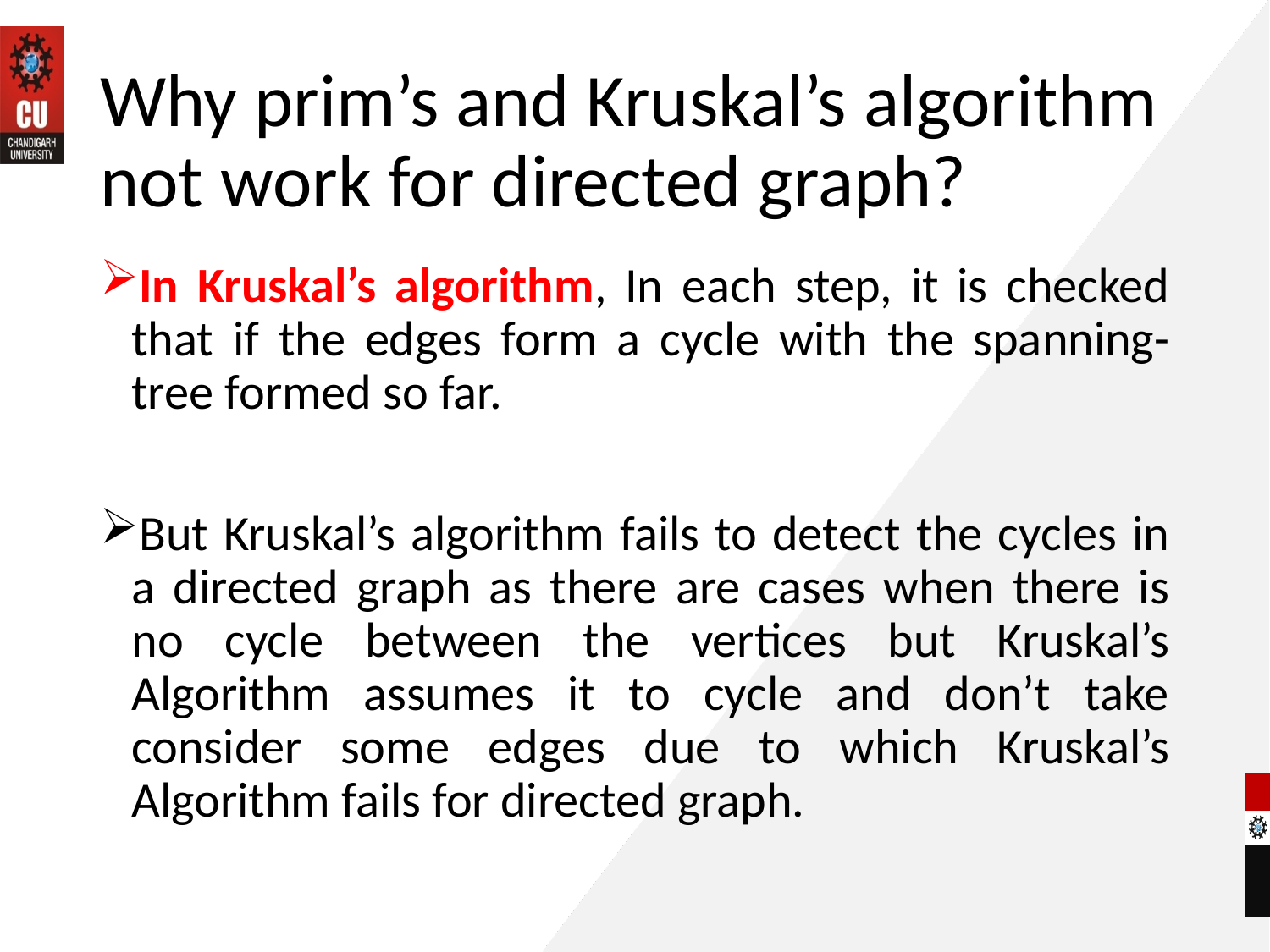

# Why prim’s and Kruskal’s algorithm not work for directed graph?
In Kruskal’s algorithm, In each step, it is checked that if the edges form a cycle with the spanning-tree formed so far.

But Kruskal’s algorithm fails to detect the cycles in a directed graph as there are cases when there is no cycle between the vertices but Kruskal’s Algorithm assumes it to cycle and don’t take consider some edges due to which Kruskal’s Algorithm fails for directed graph.